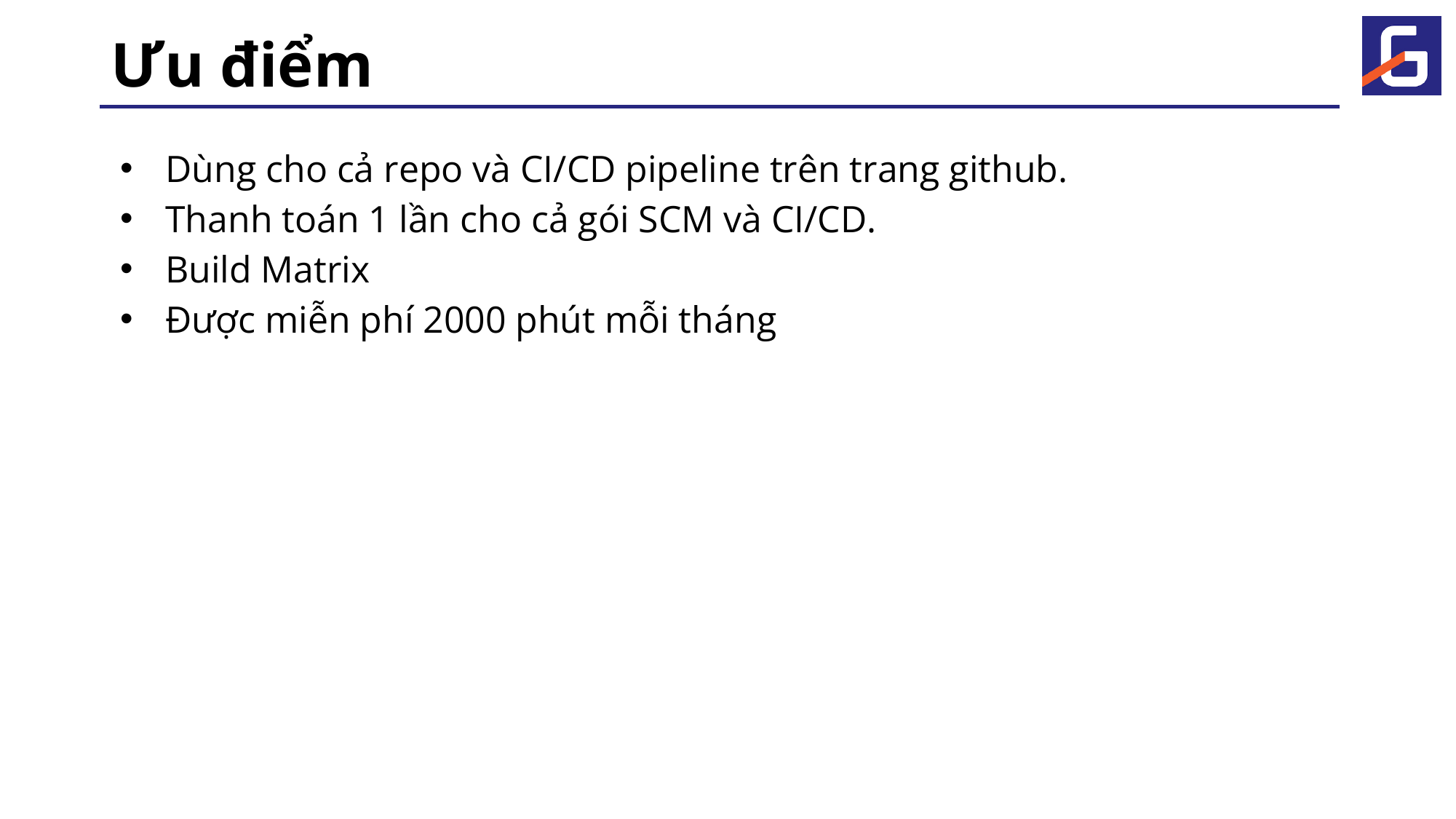

# Ưu điểm
Dùng cho cả repo và CI/CD pipeline trên trang github.
Thanh toán 1 lần cho cả gói SCM và CI/CD.
Build Matrix
Được miễn phí 2000 phút mỗi tháng